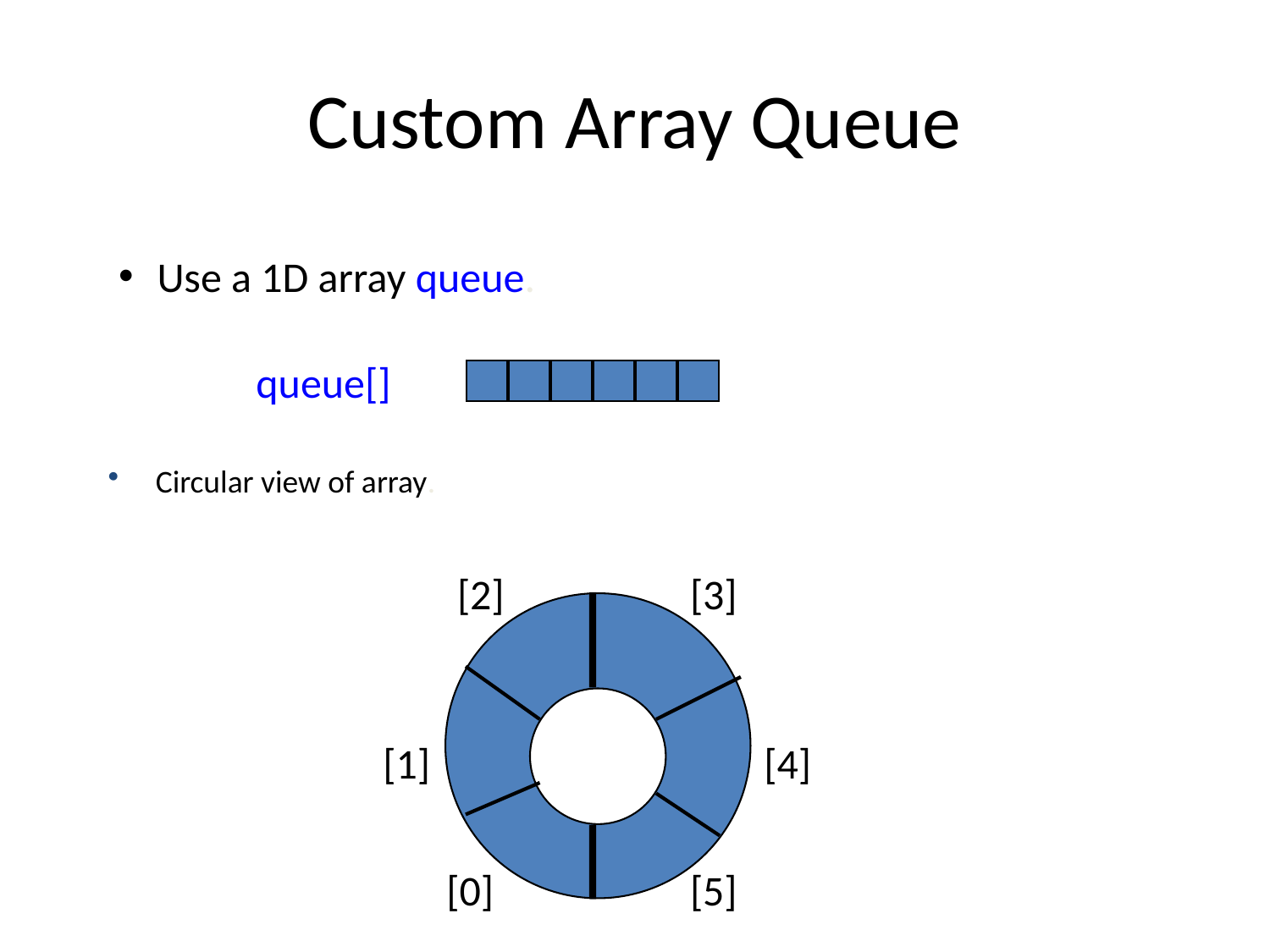

# Custom Array Queue
Use a 1D array queue.
queue[]

Circular view of array.
[2]
[3]

[1]
[4]

[0]
[5]